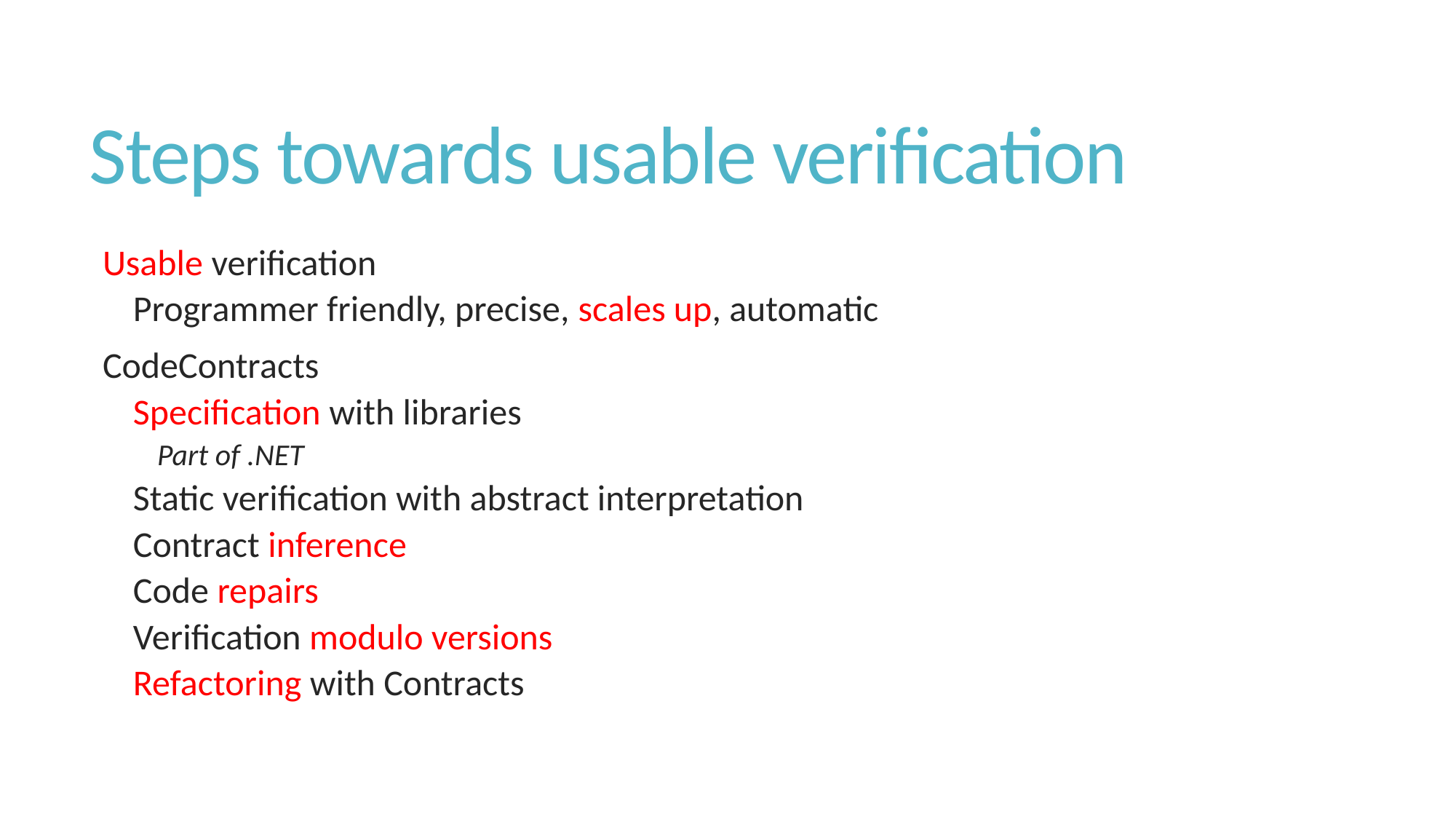

# Steps towards usable verification
Usable verification
Programmer friendly, precise, scales up, automatic
CodeContracts
Specification with libraries
Part of .NET
Static verification with abstract interpretation
Contract inference
Code repairs
Verification modulo versions
Refactoring with Contracts